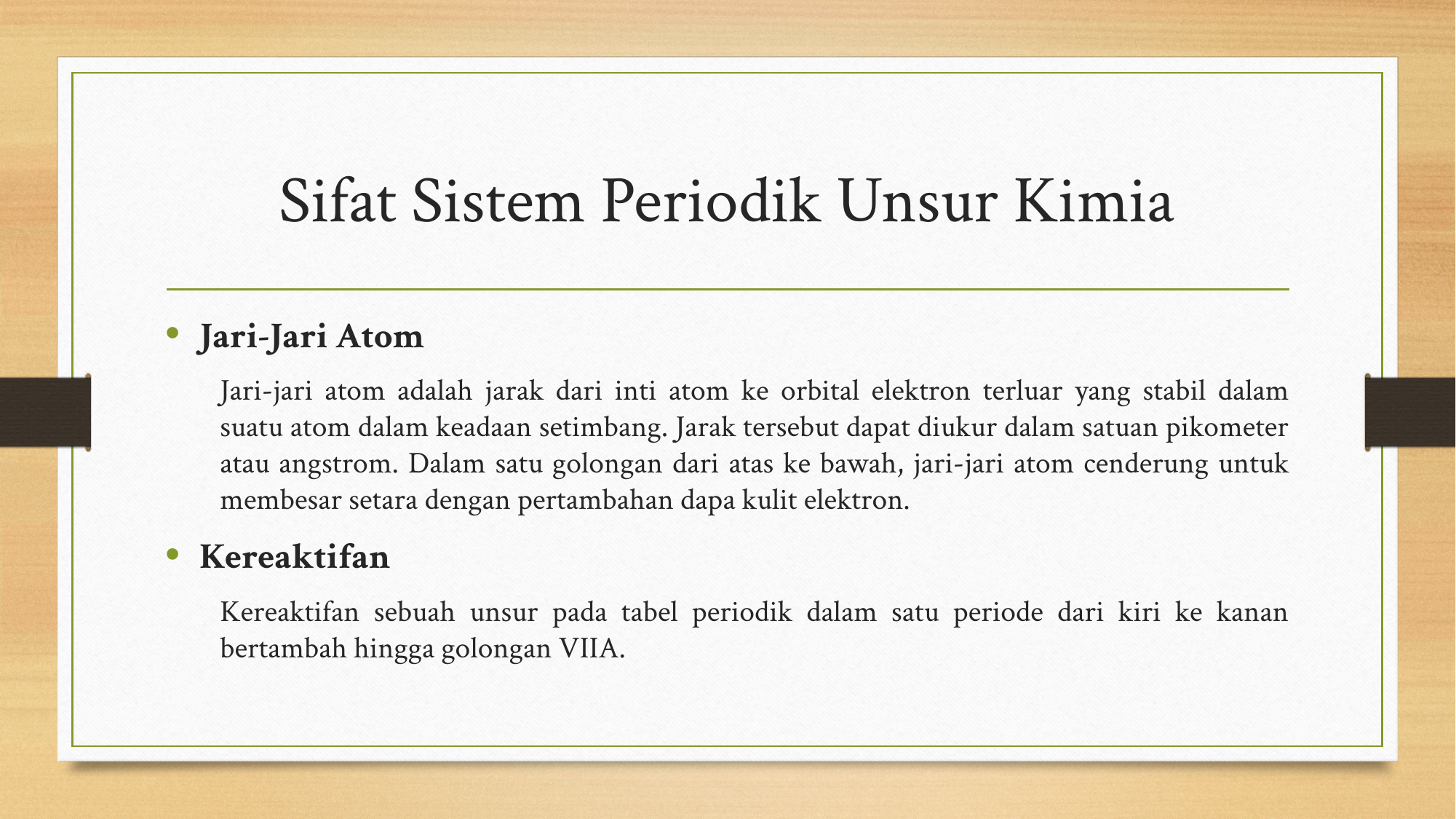

# Sifat Sistem Periodik Unsur Kimia
Jari-Jari Atom
Jari-jari atom adalah jarak dari inti atom ke orbital elektron terluar yang stabil dalam suatu atom dalam keadaan setimbang. Jarak tersebut dapat diukur dalam satuan pikometer atau angstrom. Dalam satu golongan dari atas ke bawah, jari-jari atom cenderung untuk membesar setara dengan pertambahan dapa kulit elektron.
Kereaktifan
Kereaktifan sebuah unsur pada tabel periodik dalam satu periode dari kiri ke kanan bertambah hingga golongan VIIA.